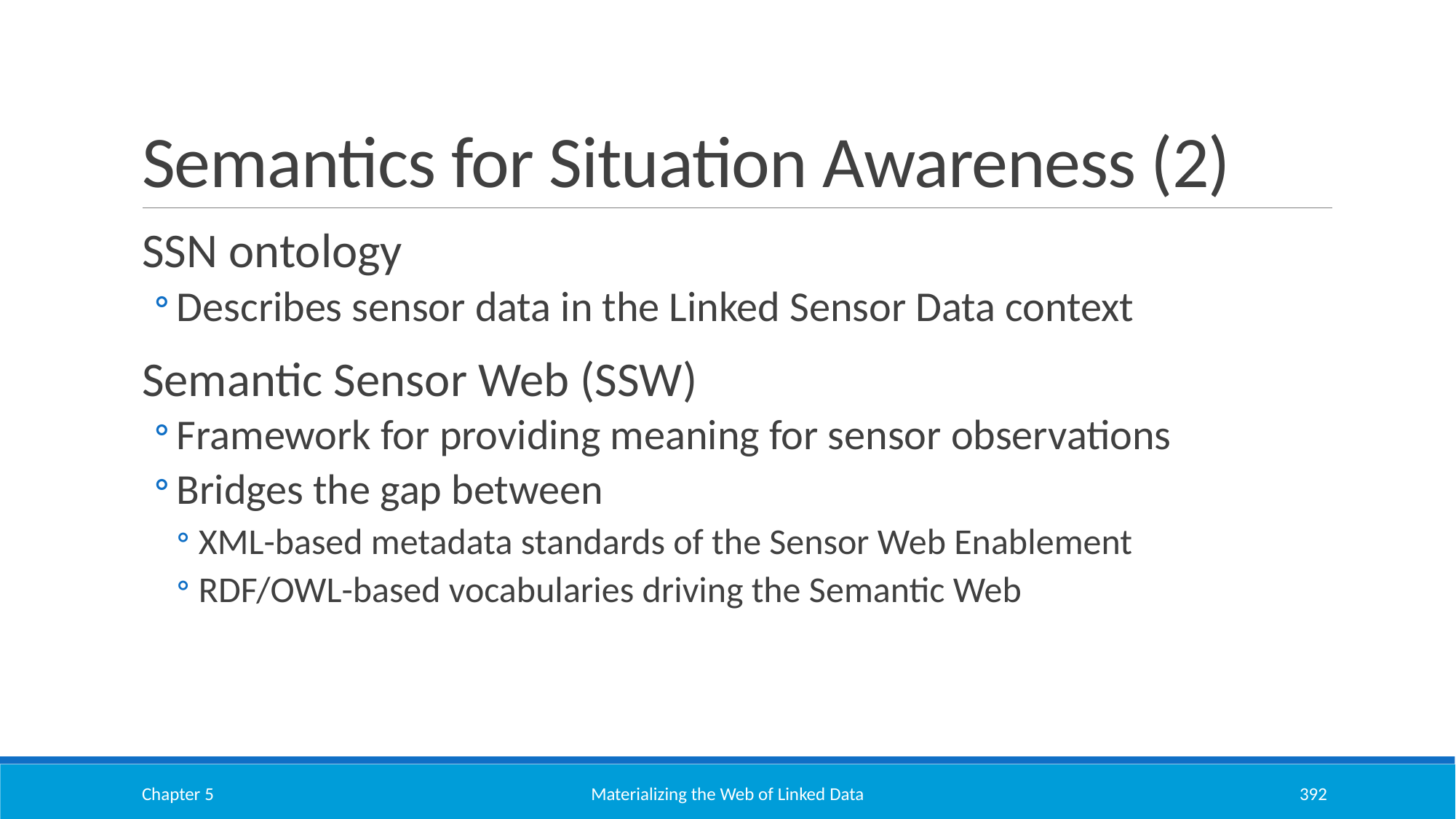

# Semantics for Situation Awareness (2)
SSN ontology
Describes sensor data in the Linked Sensor Data context
Semantic Sensor Web (SSW)
Framework for providing meaning for sensor observations
Bridges the gap between
XML-based metadata standards of the Sensor Web Enablement
RDF/OWL-based vocabularies driving the Semantic Web

Chapter 5
Materializing the Web of Linked Data
392